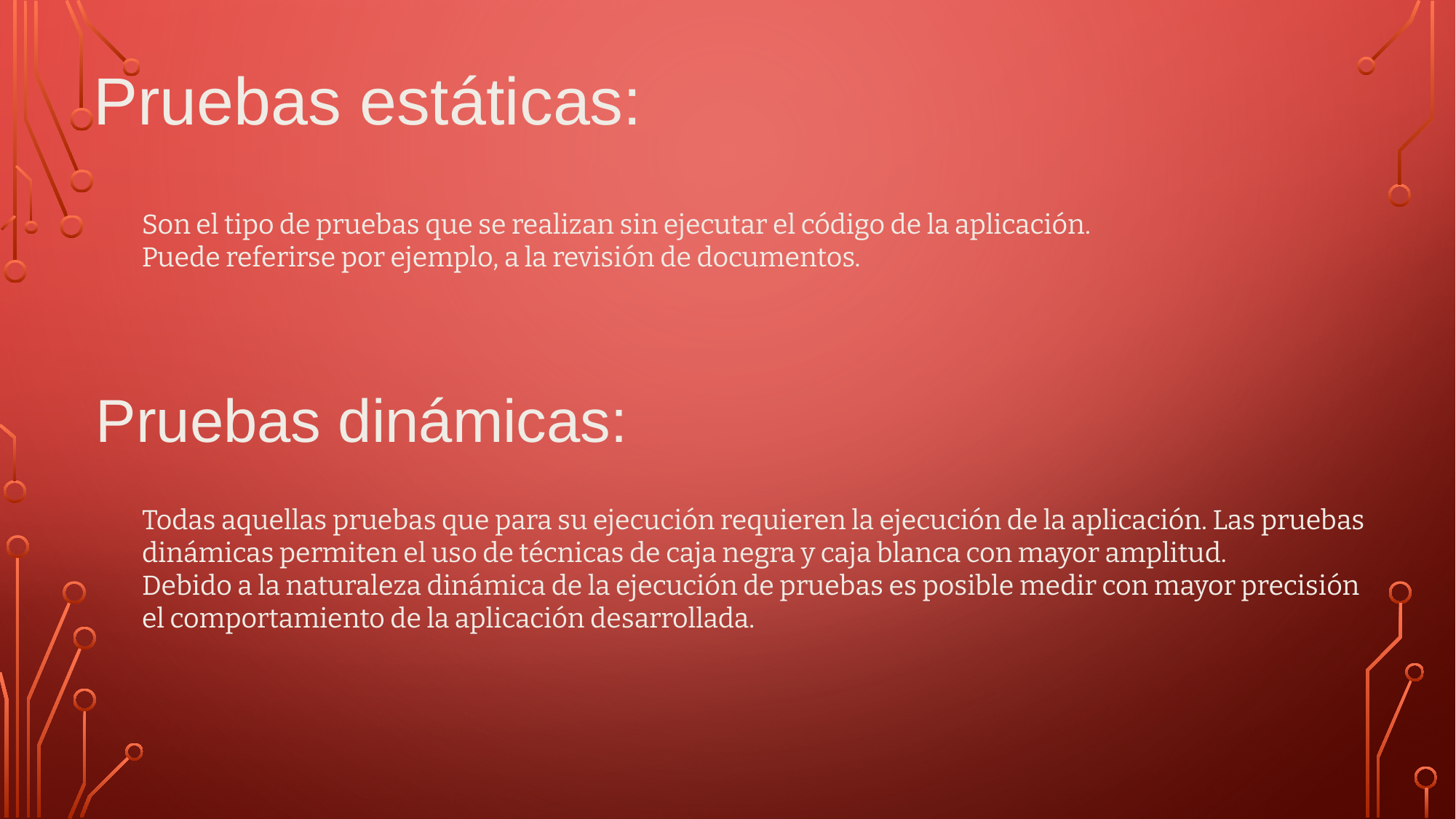

Pruebas estáticas:
Son el tipo de pruebas que se realizan sin ejecutar el código de la aplicación.
Puede referirse por ejemplo, a la revisión de documentos.
Pruebas dinámicas:
Todas aquellas pruebas que para su ejecución requieren la ejecución de la aplicación. Las pruebas
dinámicas permiten el uso de técnicas de caja negra y caja blanca con mayor amplitud.
Debido a la naturaleza dinámica de la ejecución de pruebas es posible medir con mayor precisión
el comportamiento de la aplicación desarrollada.